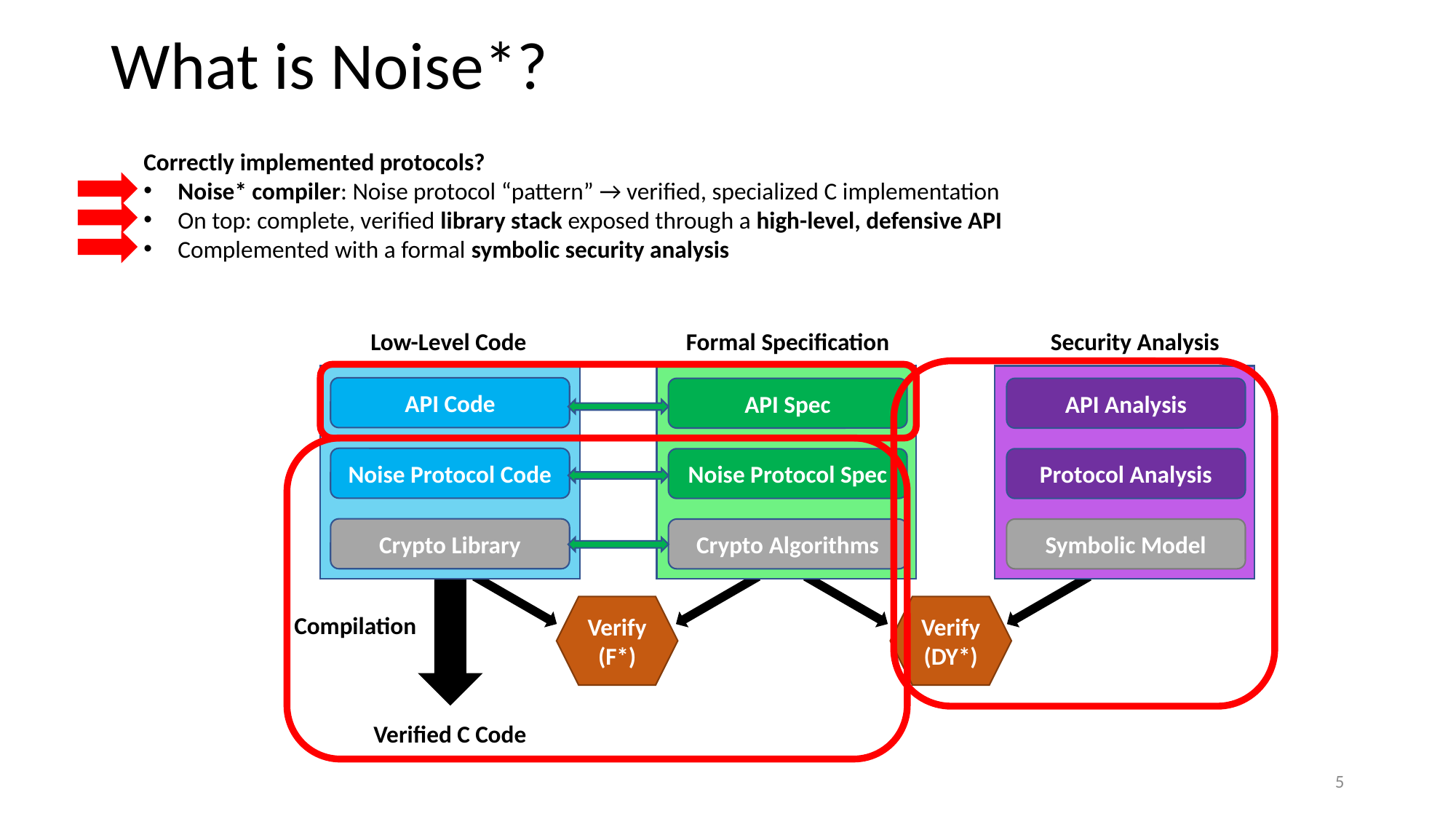

What is Noise*?
Correctly implemented protocols?
Noise* compiler: Noise protocol “pattern” → verified, specialized C implementation
On top: complete, verified library stack exposed through a high-level, defensive API
Complemented with a formal symbolic security analysis

Low-Level Code
Formal Specification
Security Analysis

API Code
API Spec

API Analysis
Protocol Analysis
Symbolic Model
Noise Protocol Code
Noise Protocol Spec

Crypto Library
Crypto Algorithms

Verify (F*)

Verify (DY*)
Compilation
Verified C Code
5